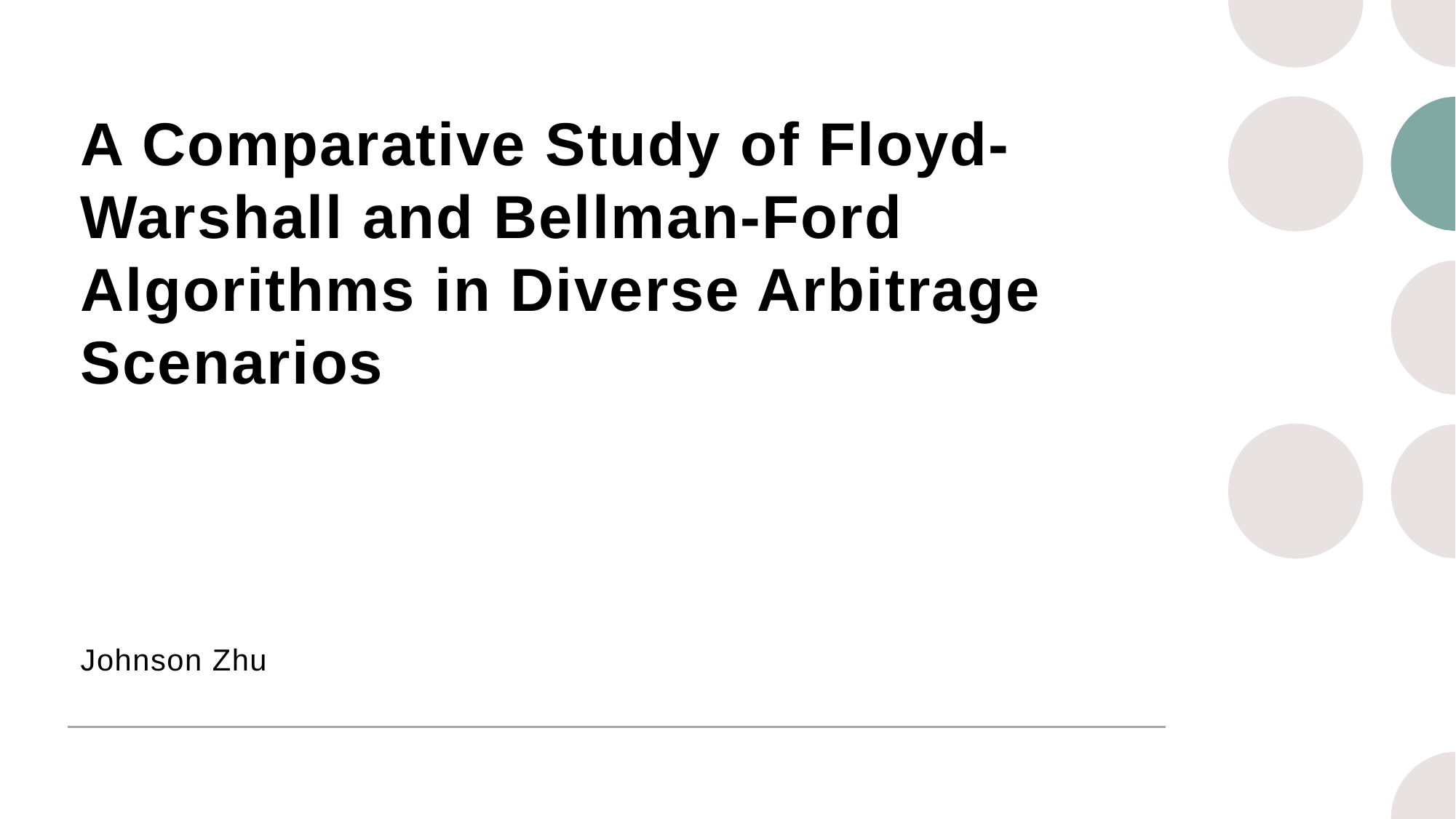

# A Comparative Study of Floyd-Warshall and Bellman-Ford Algorithms in Diverse Arbitrage Scenarios
Johnson Zhu